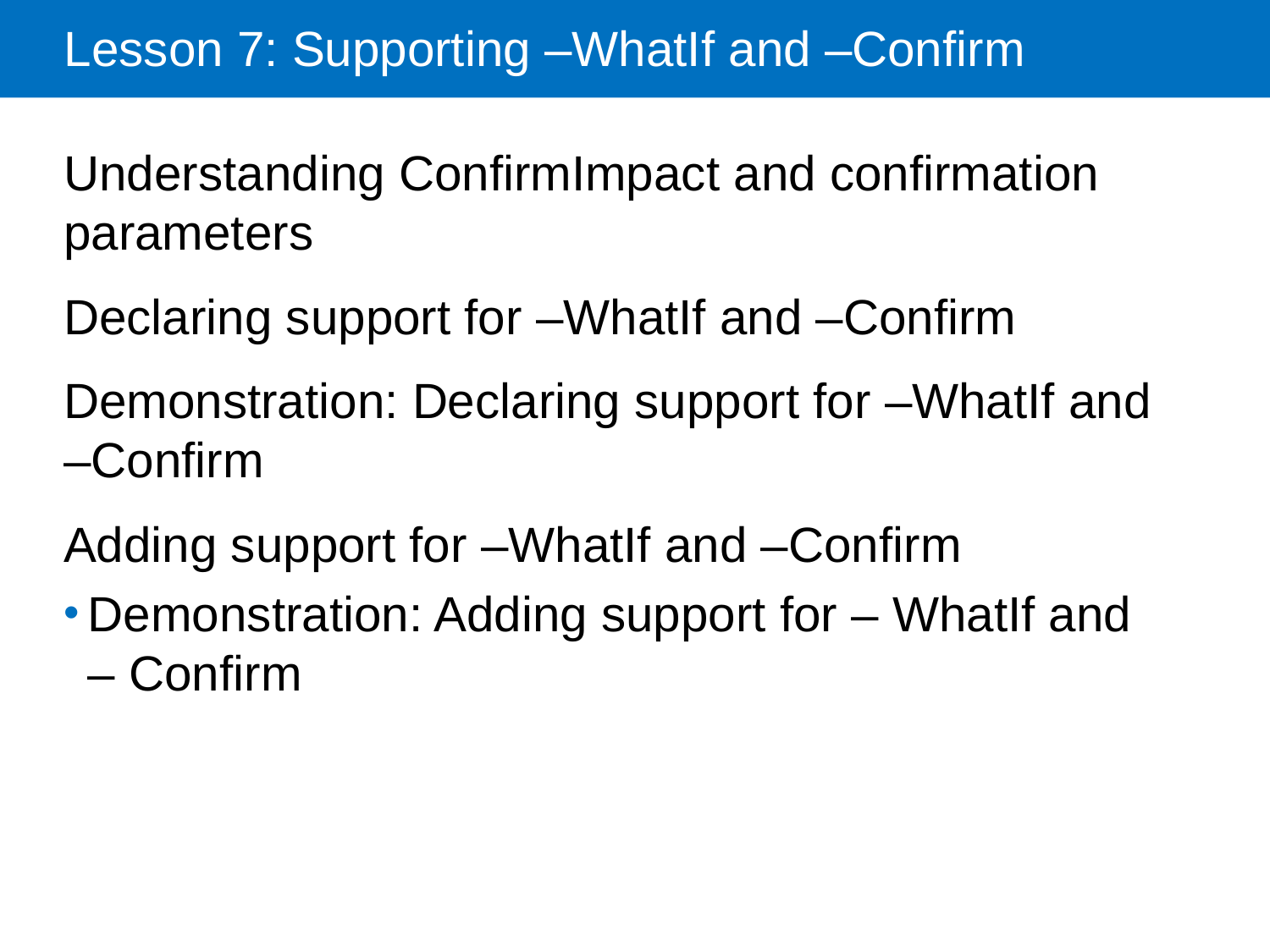

# Lesson 7: Supporting –WhatIf and –Confirm
Understanding ConfirmImpact and confirmation parameters
Declaring support for –WhatIf and –Confirm
Demonstration: Declaring support for –WhatIf and –Confirm
Adding support for –WhatIf and –Confirm
Demonstration: Adding support for – WhatIf and
– Confirm